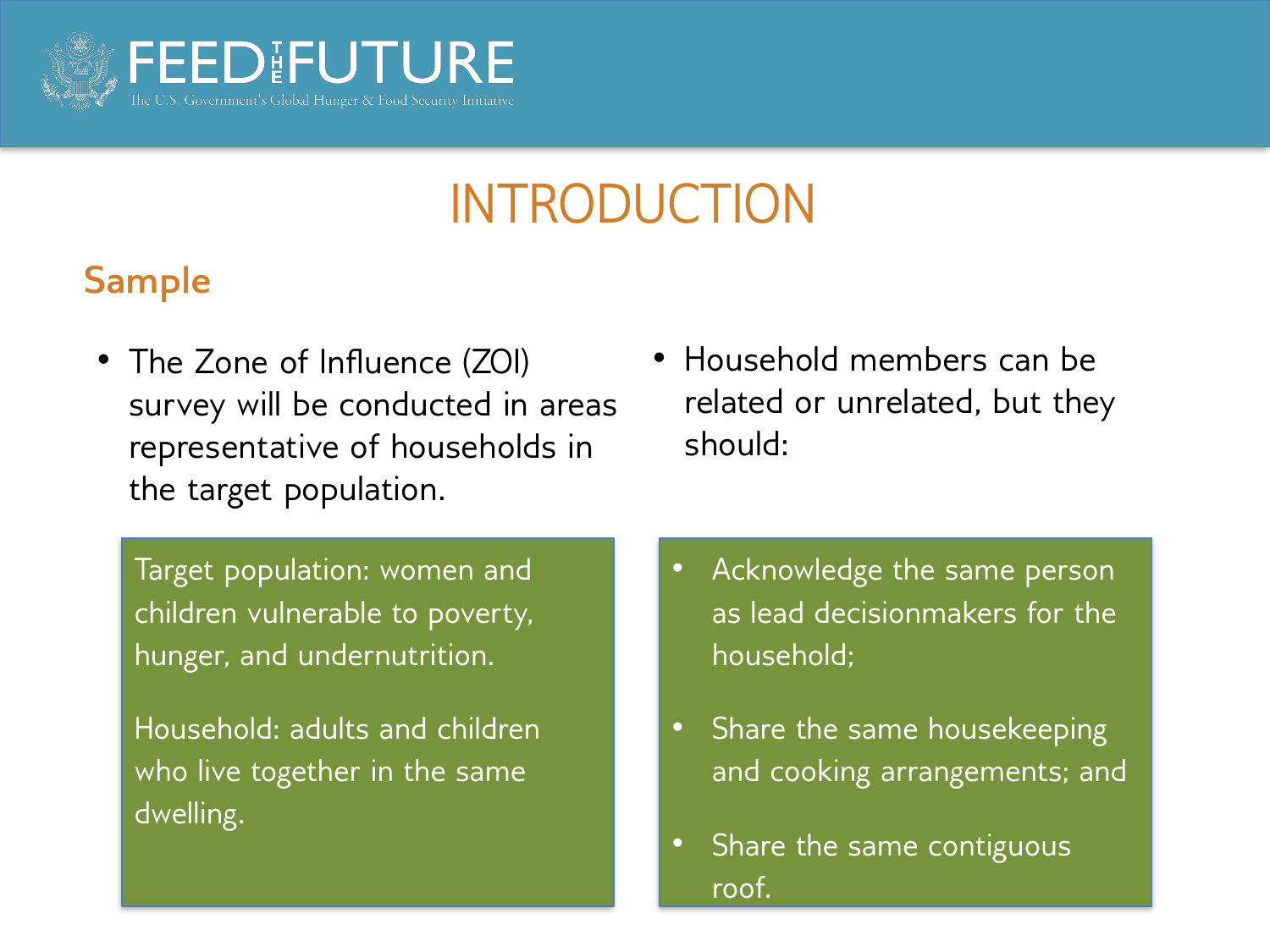

# Introduction
Sample
Household members can be related or unrelated, but they should:

The Zone of Influence (ZOI) survey will be conducted in areas representative of households in the target population.

Acknowledge the same person as lead decisionmakers for the household;
Share the same housekeeping and cooking arrangements; and
Share the same contiguous roof.
Target population: women and children vulnerable to poverty, hunger, and undernutrition.
Household: adults and children who live together in the same dwelling.